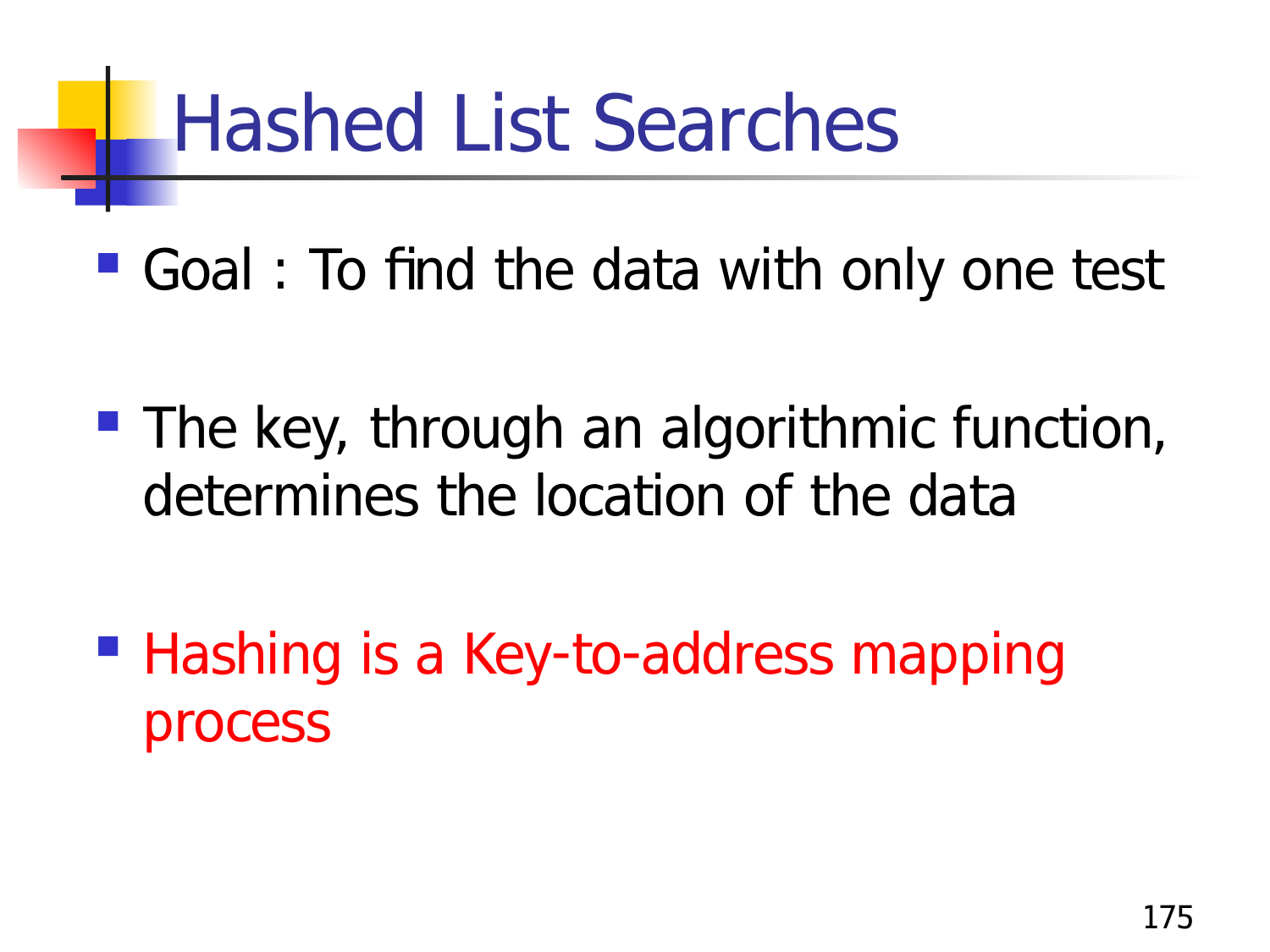

# Hashed List Searches
Goal : To find the data with only one test

The key, through an algorithmic function, determines the location of the data

Hashing is a Key-to-address mapping process
175